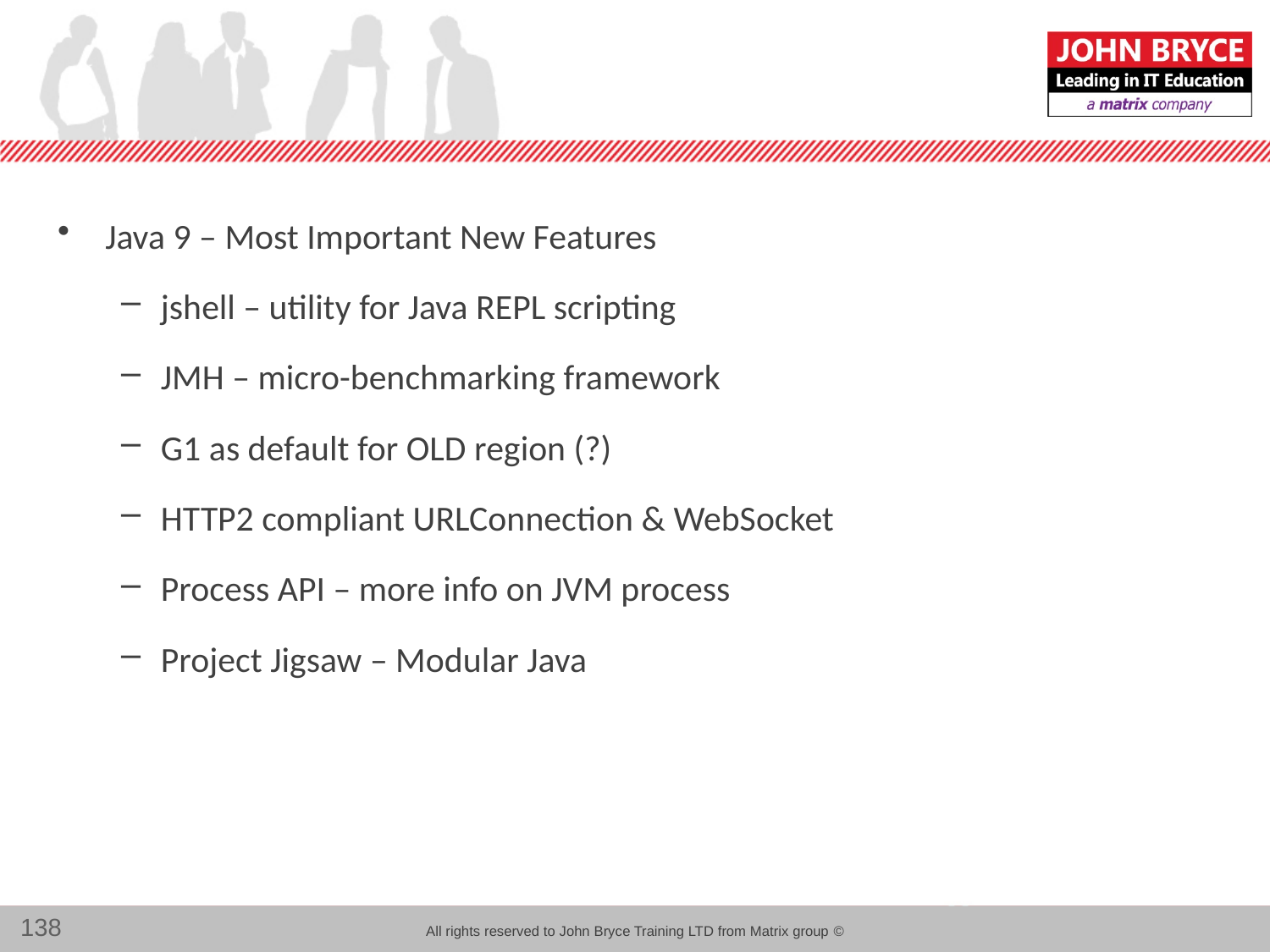

Java 9 – Most Important New Features
jshell – utility for Java REPL scripting
JMH – micro-benchmarking framework
G1 as default for OLD region (?)
HTTP2 compliant URLConnection & WebSocket
Process API – more info on JVM process
Project Jigsaw – Modular Java